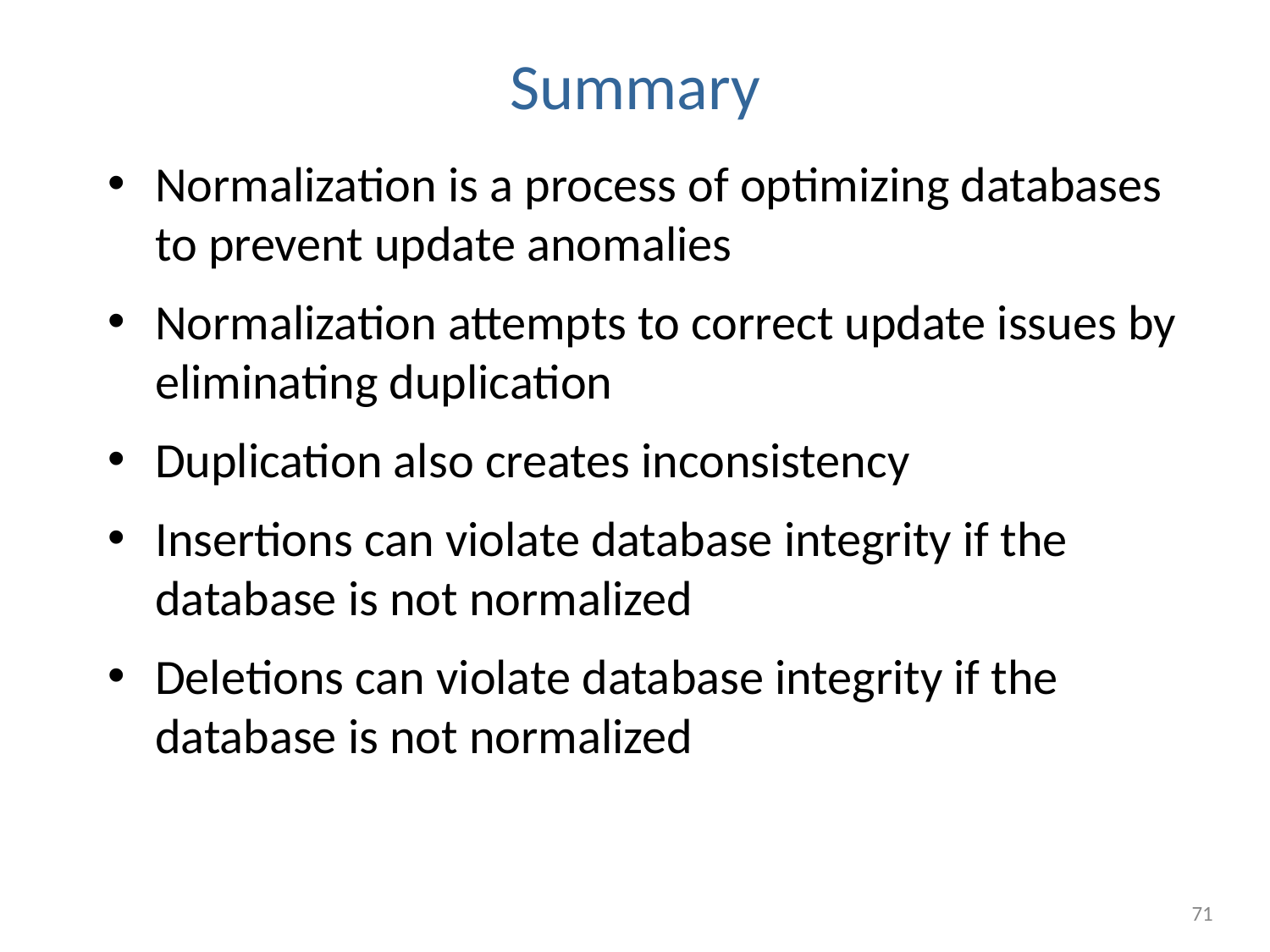

# Summary
Normalization is a process of optimizing databases to prevent update anomalies
Normalization attempts to correct update issues by eliminating duplication
Duplication also creates inconsistency
Insertions can violate database integrity if the database is not normalized
Deletions can violate database integrity if the database is not normalized
71